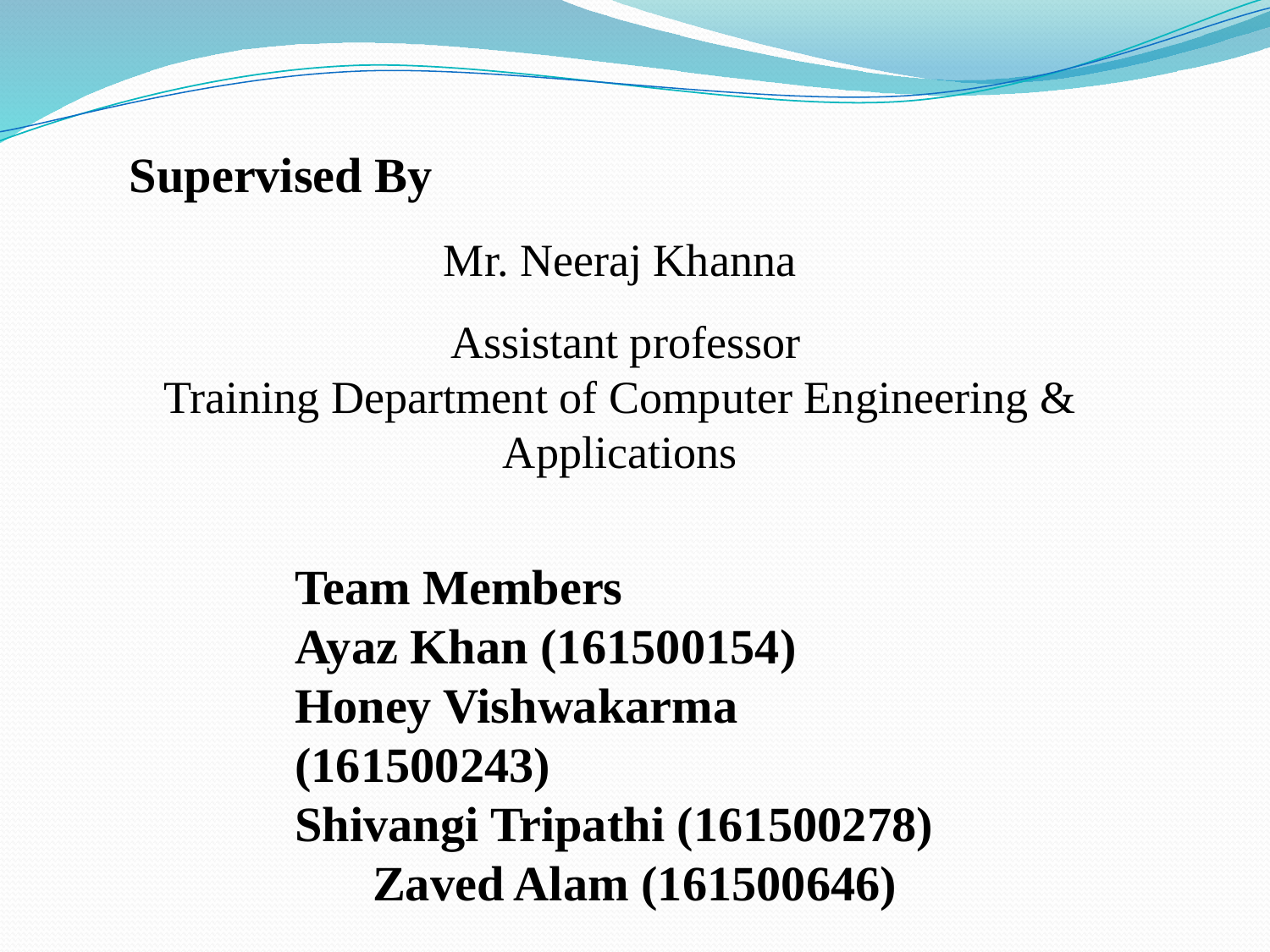

Supervised ByMr. Neeraj Khanna
 Assistant professorTraining Department of Computer Engineering & Applications
Team MembersAyaz Khan (161500154)Honey Vishwakarma (161500243)Shivangi Tripathi (161500278)Zaved Alam (161500646)